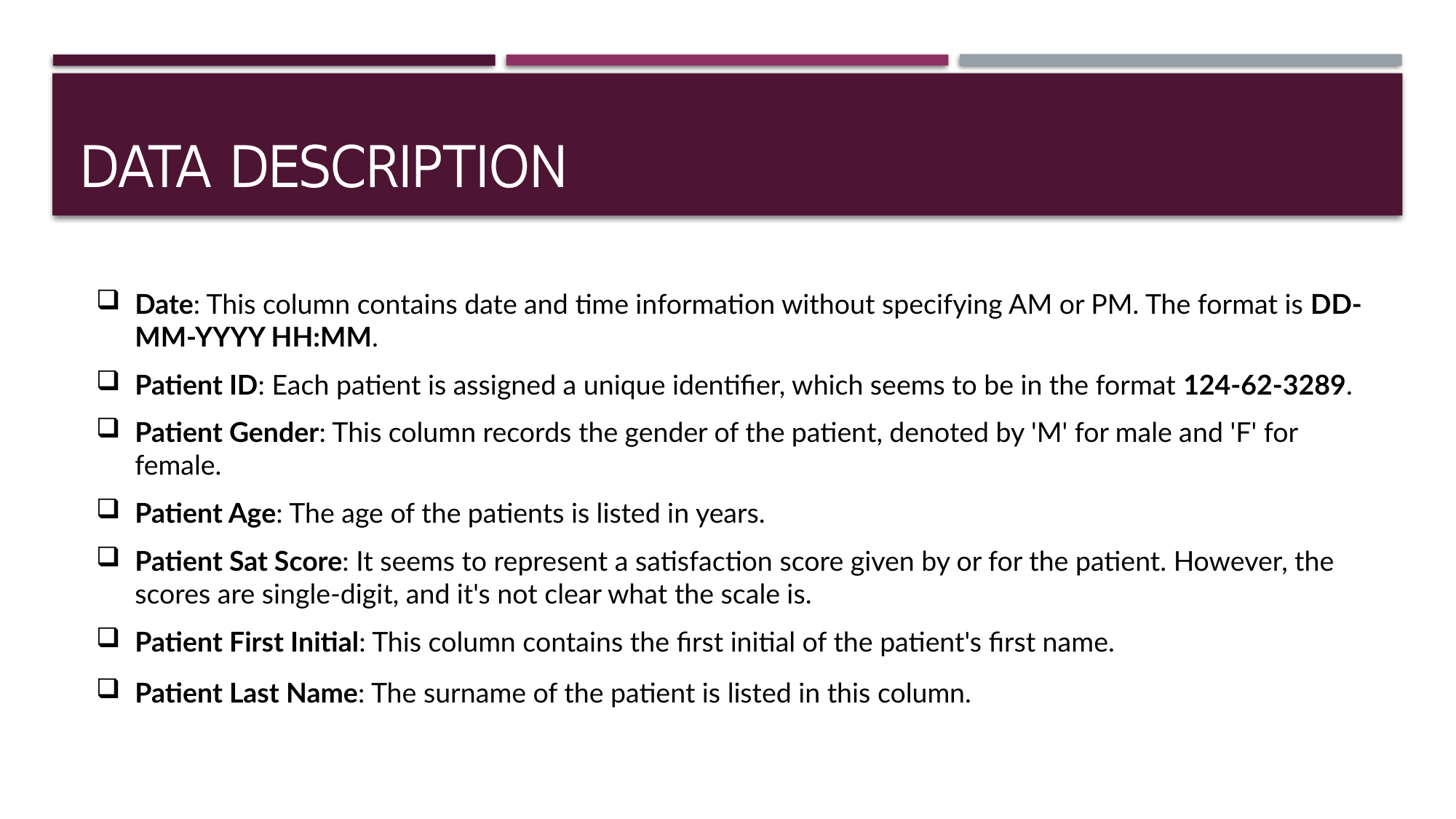

# Data description
Date: This column contains date and time information without specifying AM or PM. The format is DD-MM-YYYY HH:MM.
Patient ID: Each patient is assigned a unique identifier, which seems to be in the format 124-62-3289.
Patient Gender: This column records the gender of the patient, denoted by 'M' for male and 'F' for female.
Patient Age: The age of the patients is listed in years.
Patient Sat Score: It seems to represent a satisfaction score given by or for the patient. However, the scores are single-digit, and it's not clear what the scale is.
Patient First Initial: This column contains the first initial of the patient's first name.
Patient Last Name: The surname of the patient is listed in this column.